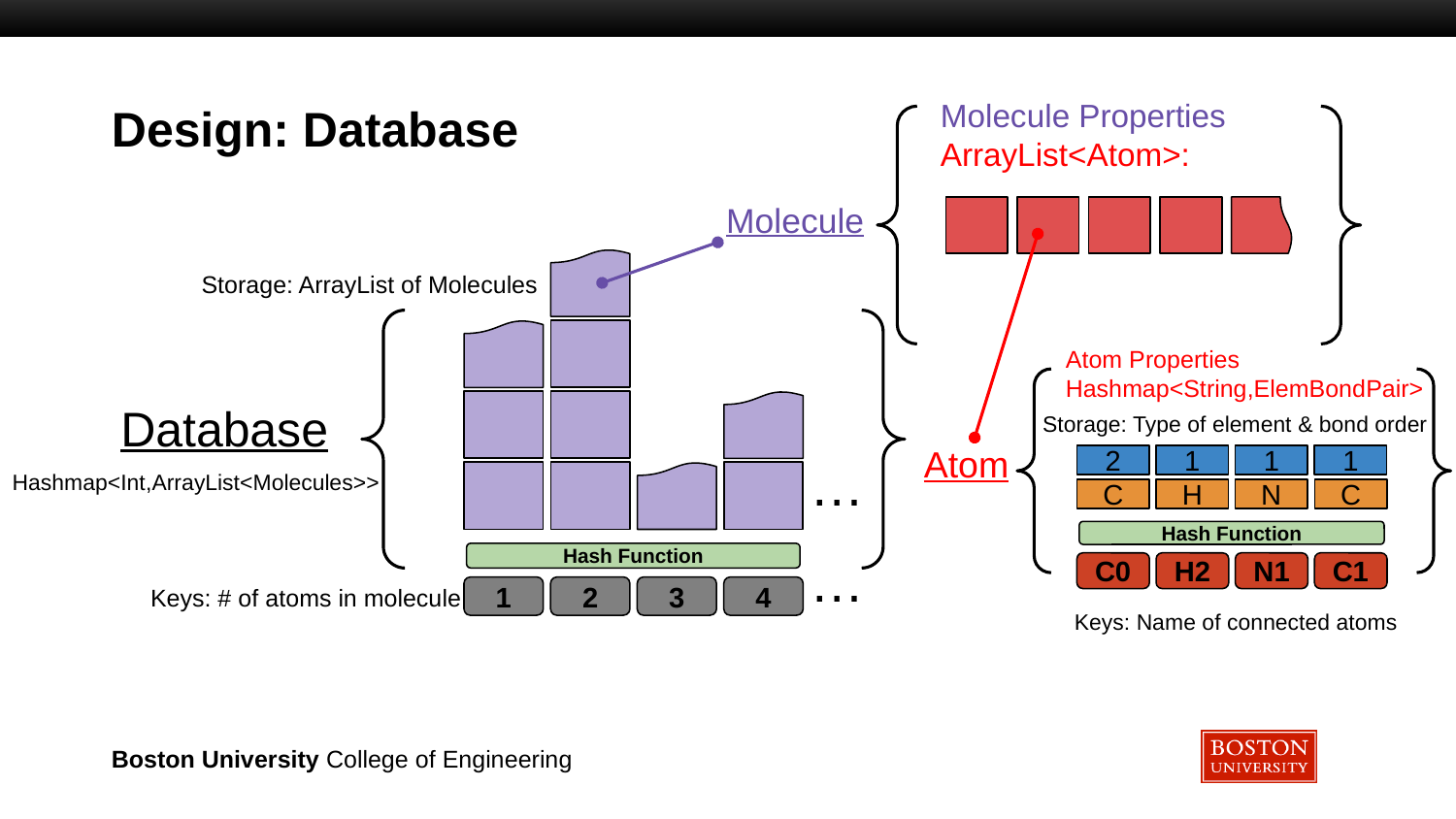

Molecule Properties
ArrayList<Atom>:
# Design: Database

Molecule

Storage: ArrayList of Molecules

Atom Properties
Hashmap<String,ElemBondPair>

Database

Storage: Type of element & bond order
Atom
…
2
1
1
1
Hashmap<Int,ArrayList<Molecules>>

C
C
H
Hash Function
C0
H2
N1
C1
N
…
Hash Function
Keys: # of atoms in molecule
1
2
3
4
Keys: Name of connected atoms